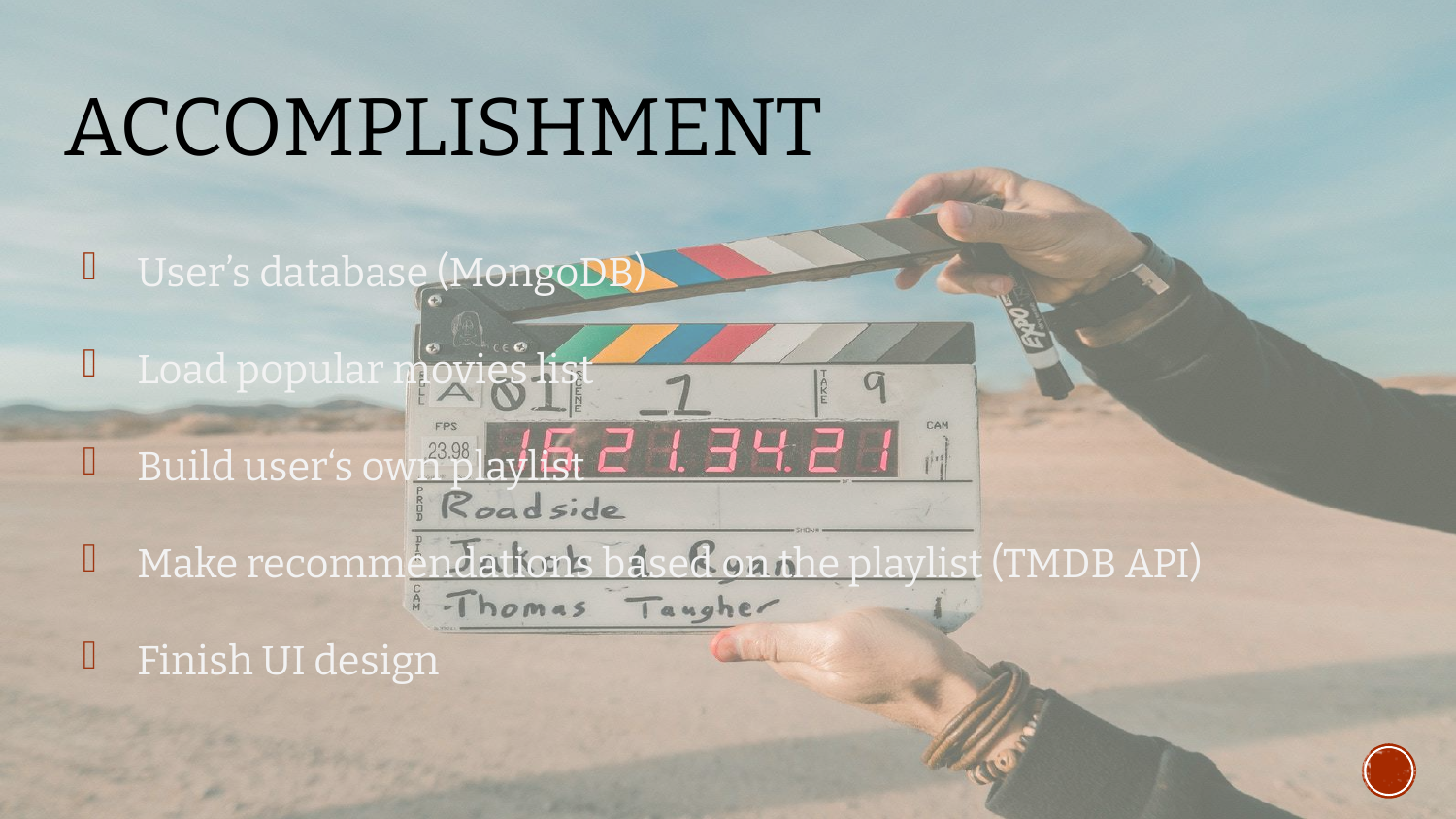

# Accomplishment
User’s database (MongoDB)
Load popular movies list
Build user‘s own playlist
Make recommendations based on the playlist (TMDB API)
Finish UI design